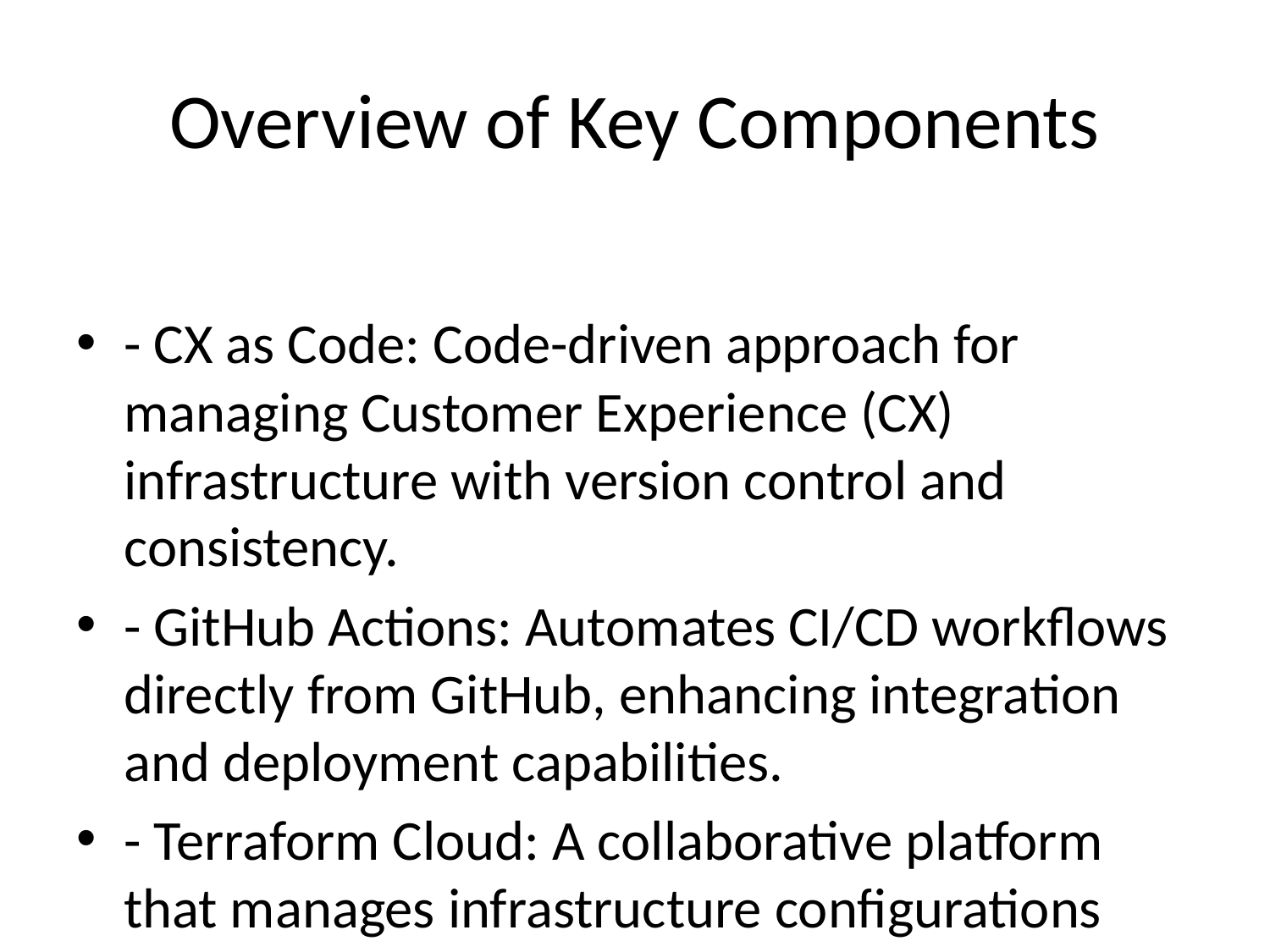

# Overview of Key Components

- CX as Code: Code-driven approach for managing Customer Experience (CX) infrastructure with version control and consistency.
- GitHub Actions: Automates CI/CD workflows directly from GitHub, enhancing integration and deployment capabilities.
- Terraform Cloud: A collaborative platform that manages infrastructure configurations using .tf files, facilitating automation and team collaboration.